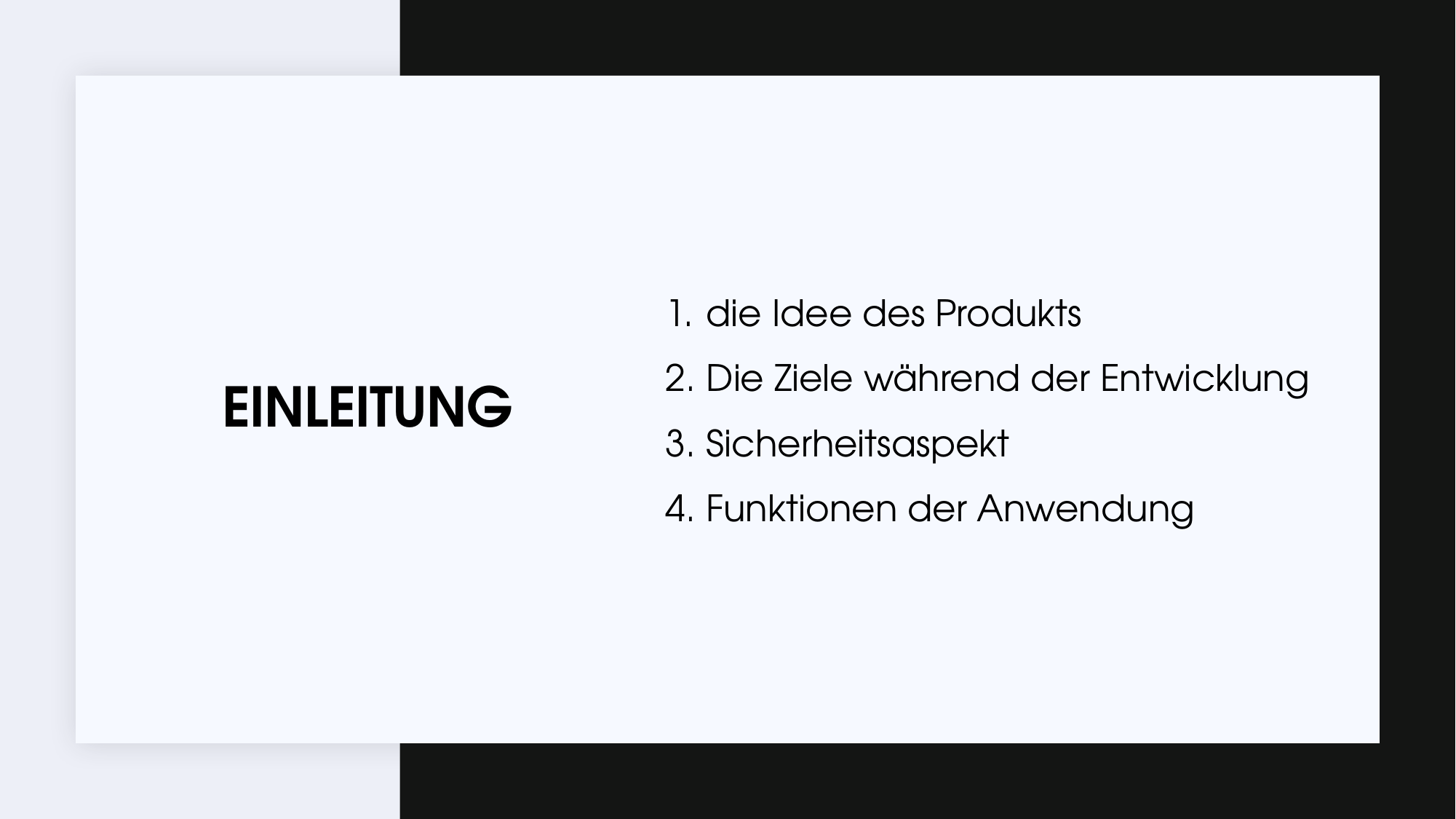

die Idee des Produkts
Die Ziele während der Entwicklung
Sicherheitsaspekt
Funktionen der Anwendung
# Einleitung